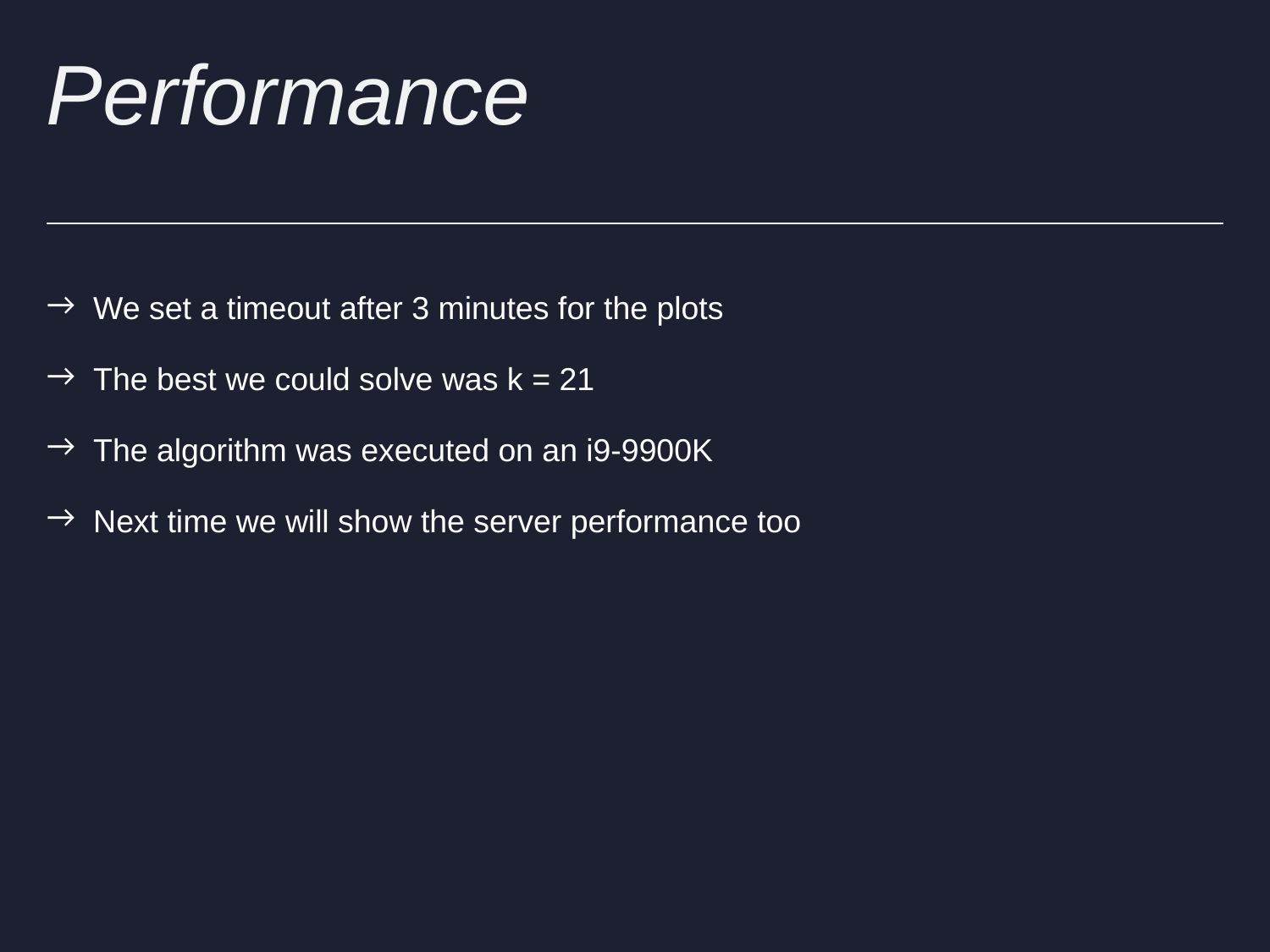

# Performance
We set a timeout after 3 minutes for the plots
The best we could solve was k = 21
The algorithm was executed on an i9-9900K
Next time we will show the server performance too